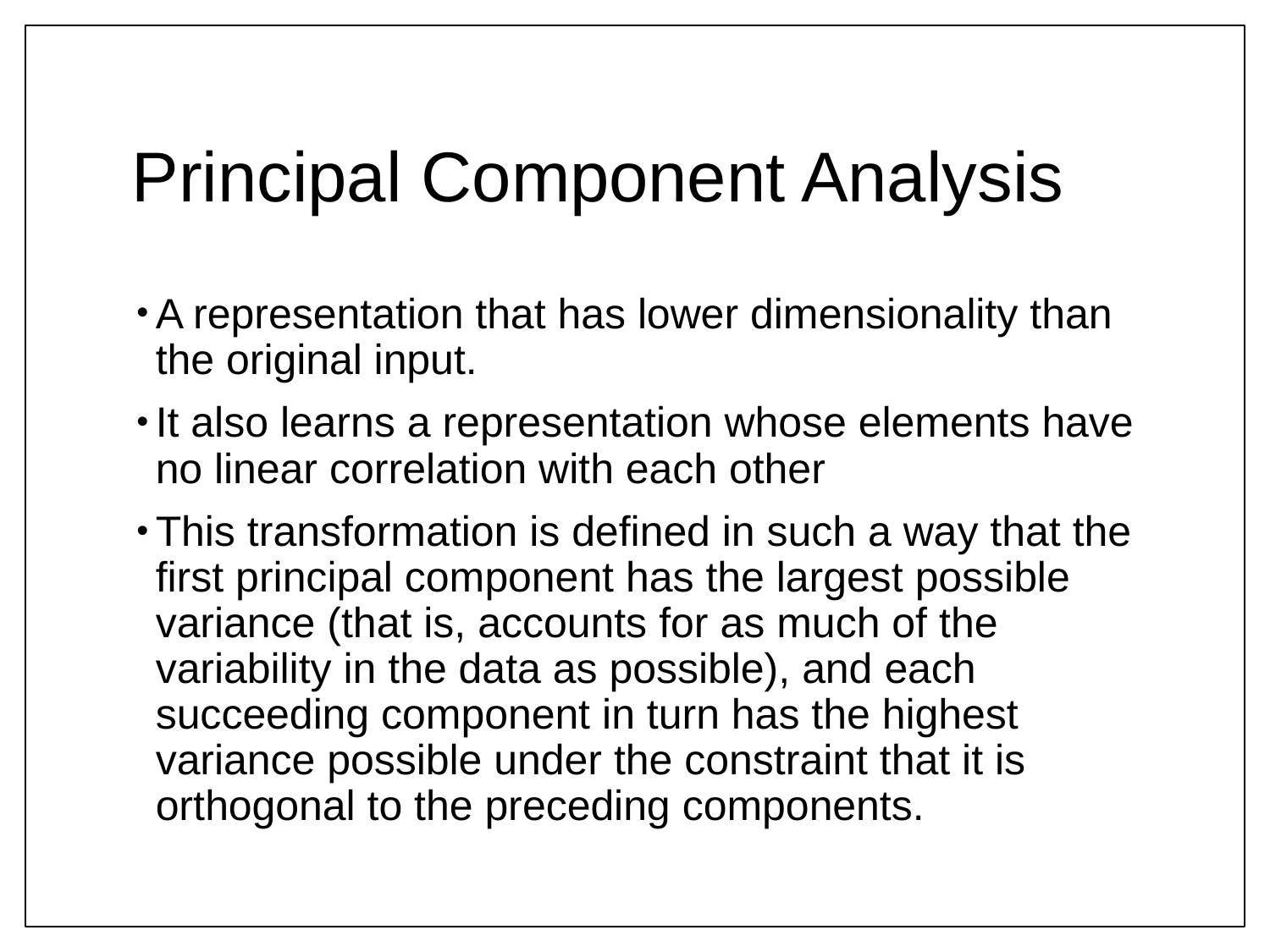

# Principal Component Analysis
A representation that has lower dimensionality than the original input.
It also learns a representation whose elements have no linear correlation with each other
This transformation is defined in such a way that the first principal component has the largest possible variance (that is, accounts for as much of the variability in the data as possible), and each succeeding component in turn has the highest variance possible under the constraint that it is orthogonal to the preceding components.